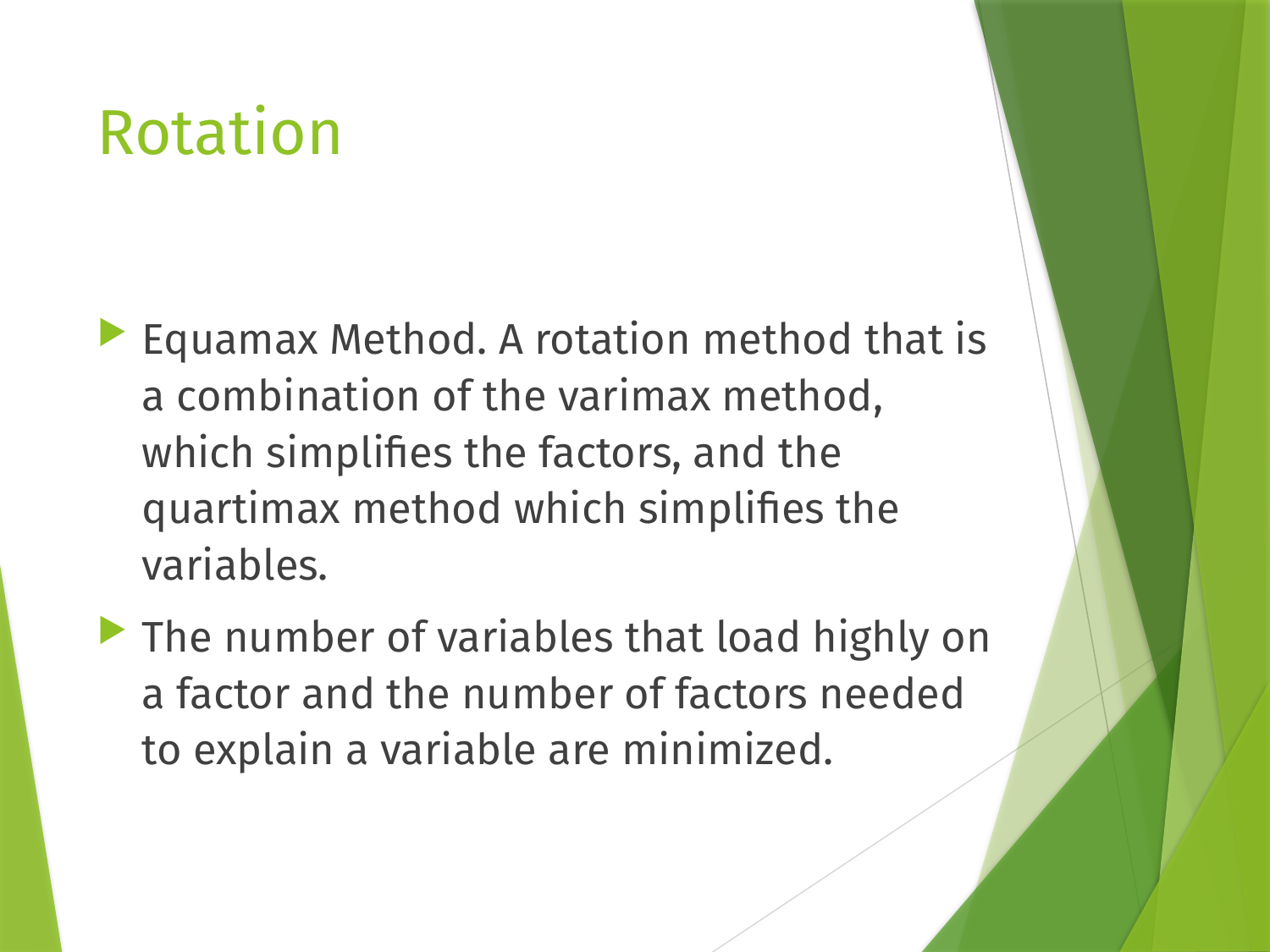

# Rotation
Equamax Method. A rotation method that is a combination of the varimax method, which simplifies the factors, and the quartimax method which simplifies the variables.
The number of variables that load highly on a factor and the number of factors needed to explain a variable are minimized.